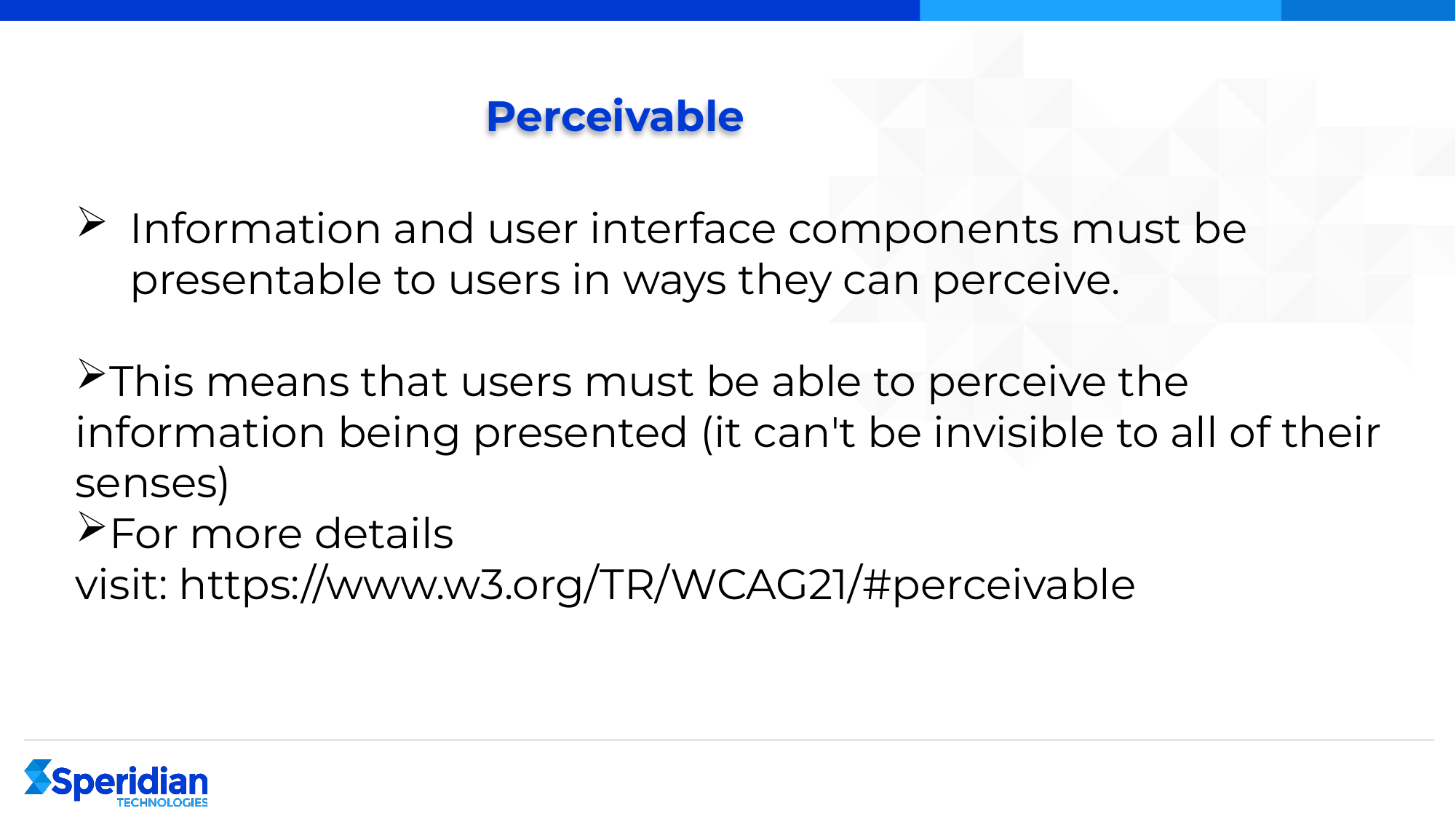

# Perceivable
Information and user interface components must be presentable to users in ways they can perceive.

This means that users must be able to perceive the information being presented (it can't be invisible to all of their senses)
For more details visit: https://www.w3.org/TR/WCAG21/#perceivable